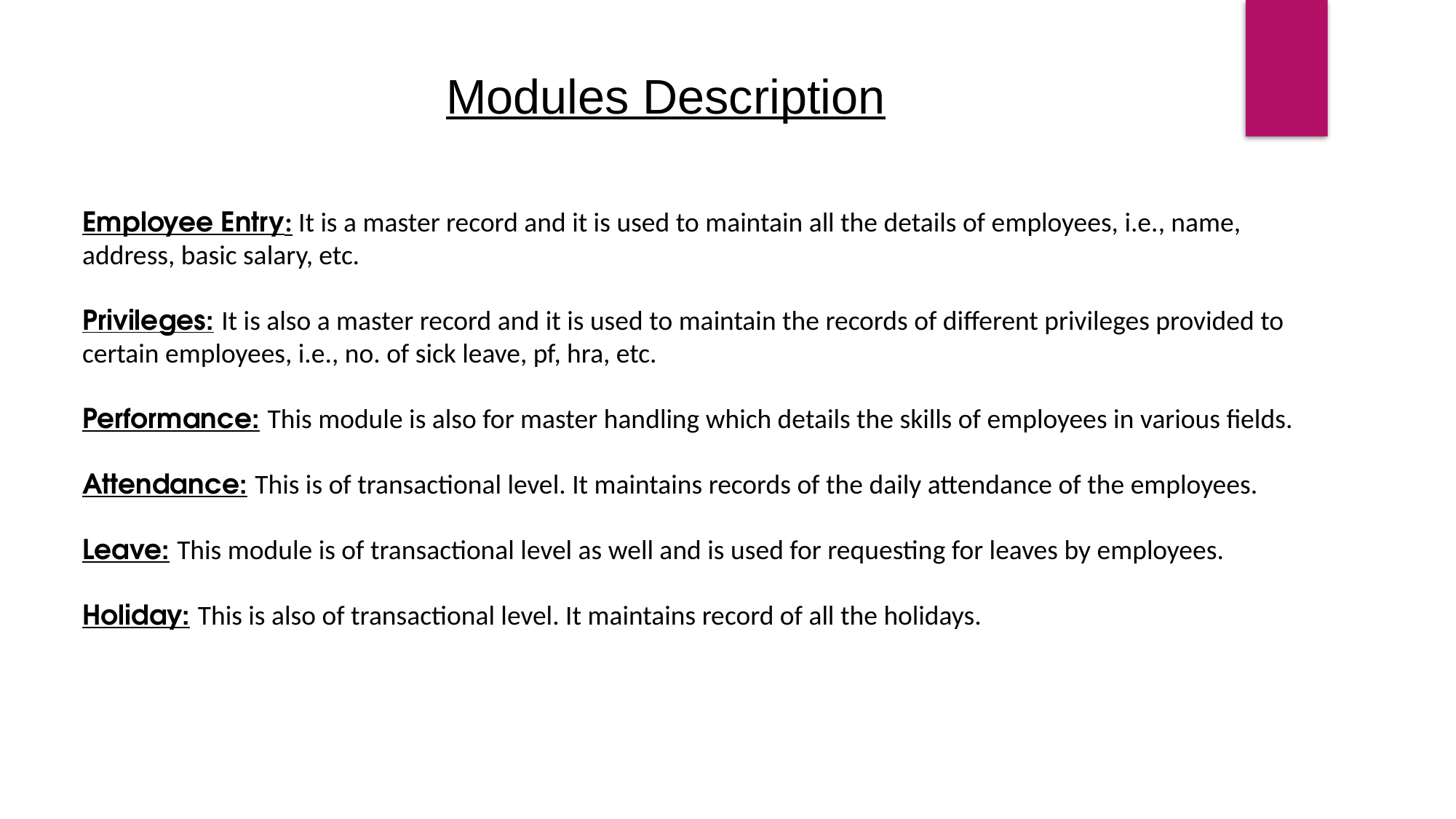

Modules Description
Employee Entry: It is a master record and it is used to maintain all the details of employees, i.e., name, address, basic salary, etc.

Privileges: It is also a master record and it is used to maintain the records of different privileges provided to certain employees, i.e., no. of sick leave, pf, hra, etc.

Performance: This module is also for master handling which details the skills of employees in various fields.

Attendance: This is of transactional level. It maintains records of the daily attendance of the employees.

Leave: This module is of transactional level as well and is used for requesting for leaves by employees.

Holiday: This is also of transactional level. It maintains record of all the holidays.